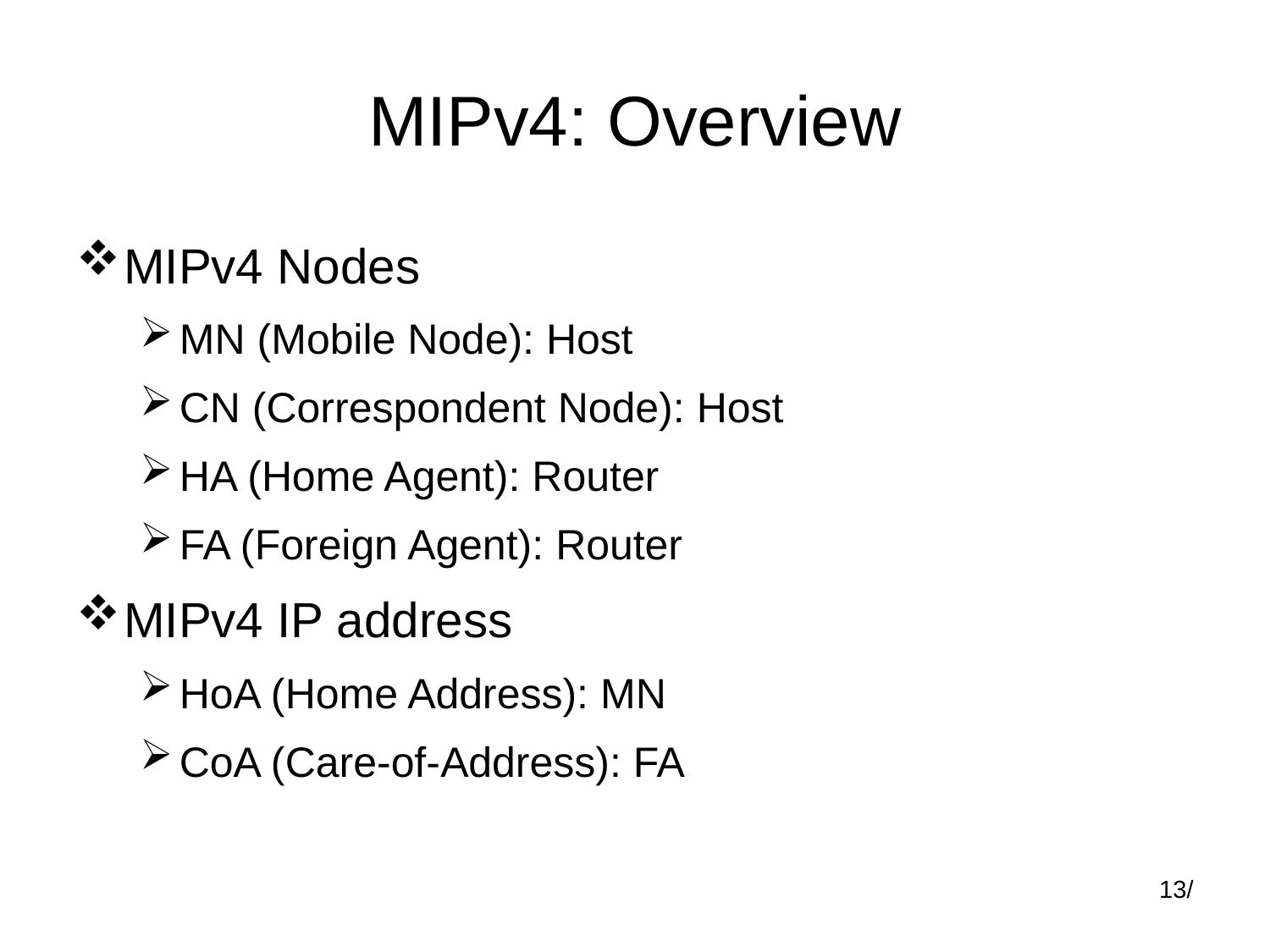

# MIPv4: Overview
MIPv4 Nodes
MN (Mobile Node): Host
CN (Correspondent Node): Host
HA (Home Agent): Router
FA (Foreign Agent): Router
MIPv4 IP address
HoA (Home Address): MN
CoA (Care-of-Address): FA
13/